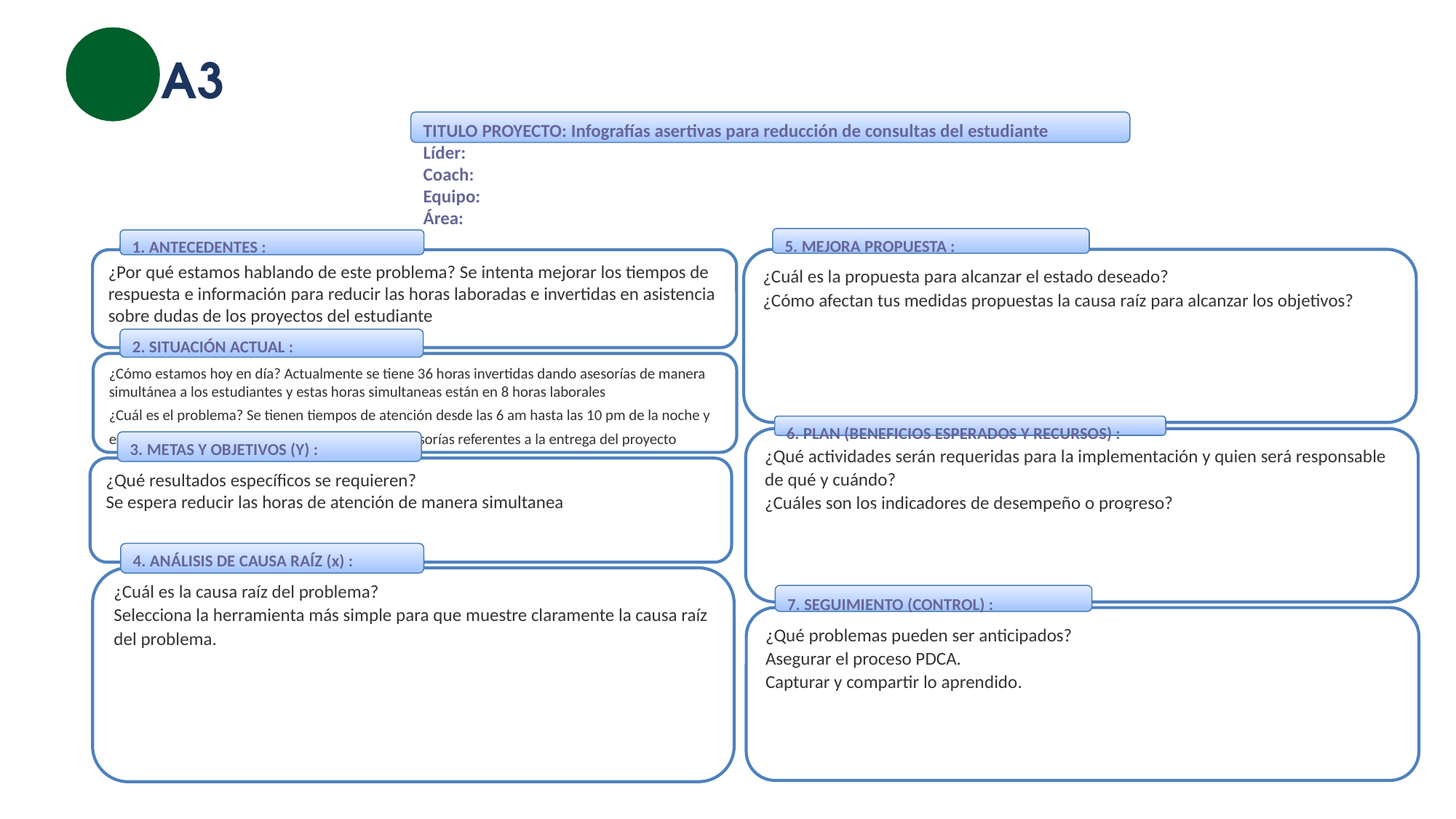

# A3
TITULO PROYECTO: Infografías asertivas para reducción de consultas del estudiante
Líder:
Coach:
Equipo:
Área:

5. MEJORA PROPUESTA :

¿Cuál es la propuesta para alcanzar el estado deseado?
¿Cómo afectan tus medidas propuestas la causa raíz para alcanzar los objetivos?

1. ANTECEDENTES :

¿Por qué estamos hablando de este problema? Se intenta mejorar los tiempos de respuesta e información para reducir las horas laboradas e invertidas en asistencia sobre dudas de los proyectos del estudiante
2. SITUACIÓN ACTUAL :

¿Cómo estamos hoy en día? Actualmente se tiene 36 horas invertidas dando asesorías de manera simultánea a los estudiantes y estas horas simultaneas están en 8 horas laborales
¿Cuál es el problema? Se tienen tiempos de atención desde las 6 am hasta las 10 pm de la noche y esto genera que 1 empleado atienda a dudas y asesorías referentes a la entrega del proyecto
6. PLAN (BENEFICIOS ESPERADOS Y RECURSOS) :

¿Qué actividades serán requeridas para la implementación y quien será responsable de qué y cuándo?
¿Cuáles son los indicadores de desempeño o progreso?

3. METAS Y OBJETIVOS (Y) :

¿Qué resultados específicos se requieren?
Se espera reducir las horas de atención de manera simultanea

4. ANÁLISIS DE CAUSA RAÍZ (x) :
¿Cuál es la causa raíz del problema?
Selecciona la herramienta más simple para que muestre claramente la causa raíz del problema.
7. SEGUIMIENTO (CONTROL) :

¿Qué problemas pueden ser anticipados?
Asegurar el proceso PDCA.
Capturar y compartir lo aprendido.

Propuesta de Mejora
Plan y Beneficios